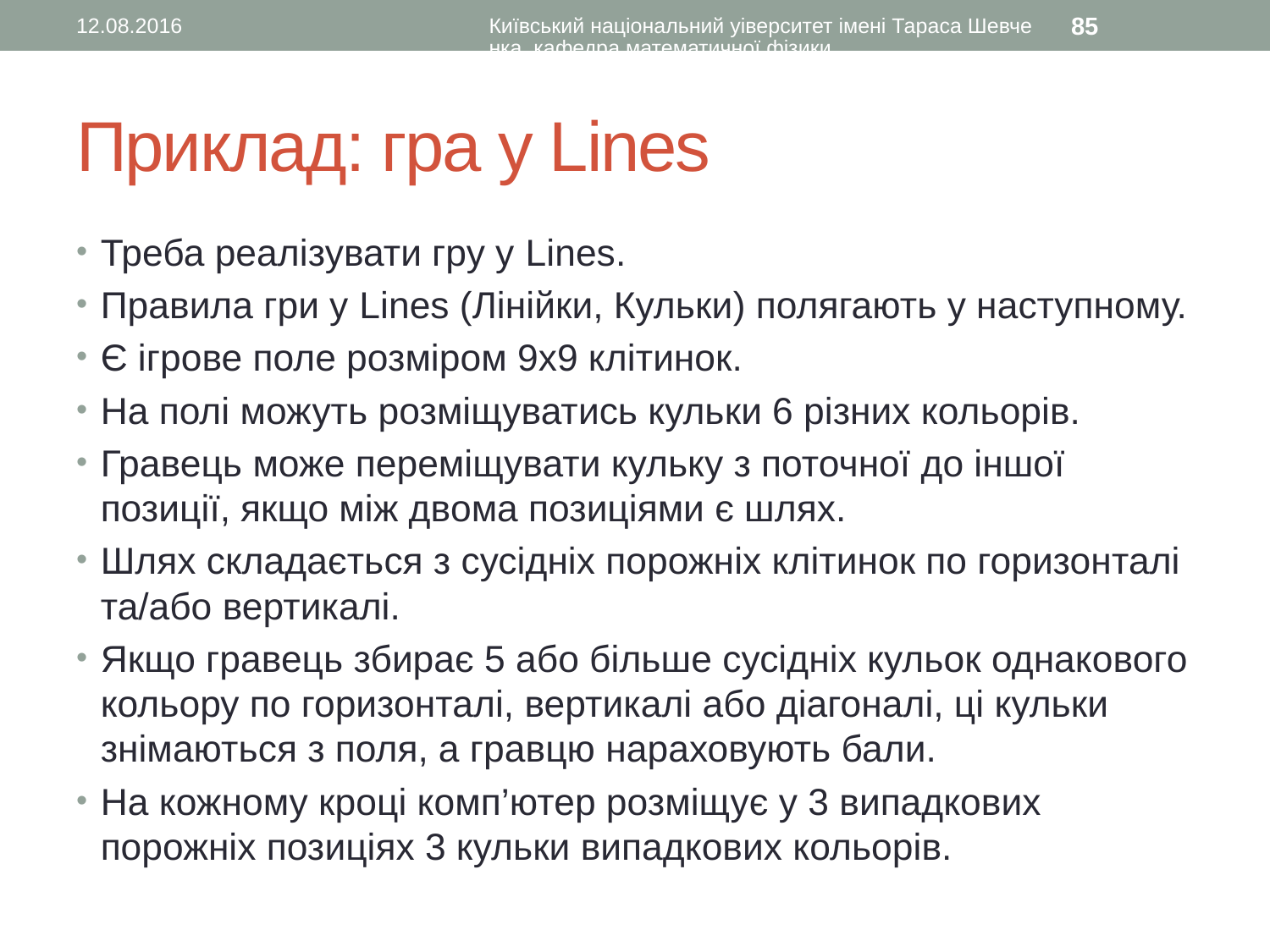

12.08.2016
Київський національний уіверситет імені Тараса Шевченка, кафедра математичної фізики
85
# Приклад: гра у Lines
Треба реалізувати гру у Lines.
Правила гри у Lines (Лінійки, Кульки) полягають у наступному.
Є ігрове поле розміром 9х9 клітинок.
На полі можуть розміщуватись кульки 6 різних кольорів.
Гравець може переміщувати кульку з поточної до іншої позиції, якщо між двома позиціями є шлях.
Шлях складається з сусідніх порожніх клітинок по горизонталі та/або вертикалі.
Якщо гравець збирає 5 або більше сусідніх кульок однакового кольору по горизонталі, вертикалі або діагоналі, ці кульки знімаються з поля, а гравцю нараховують бали.
На кожному кроці комп’ютер розміщує у 3 випадкових порожніх позиціях 3 кульки випадкових кольорів.